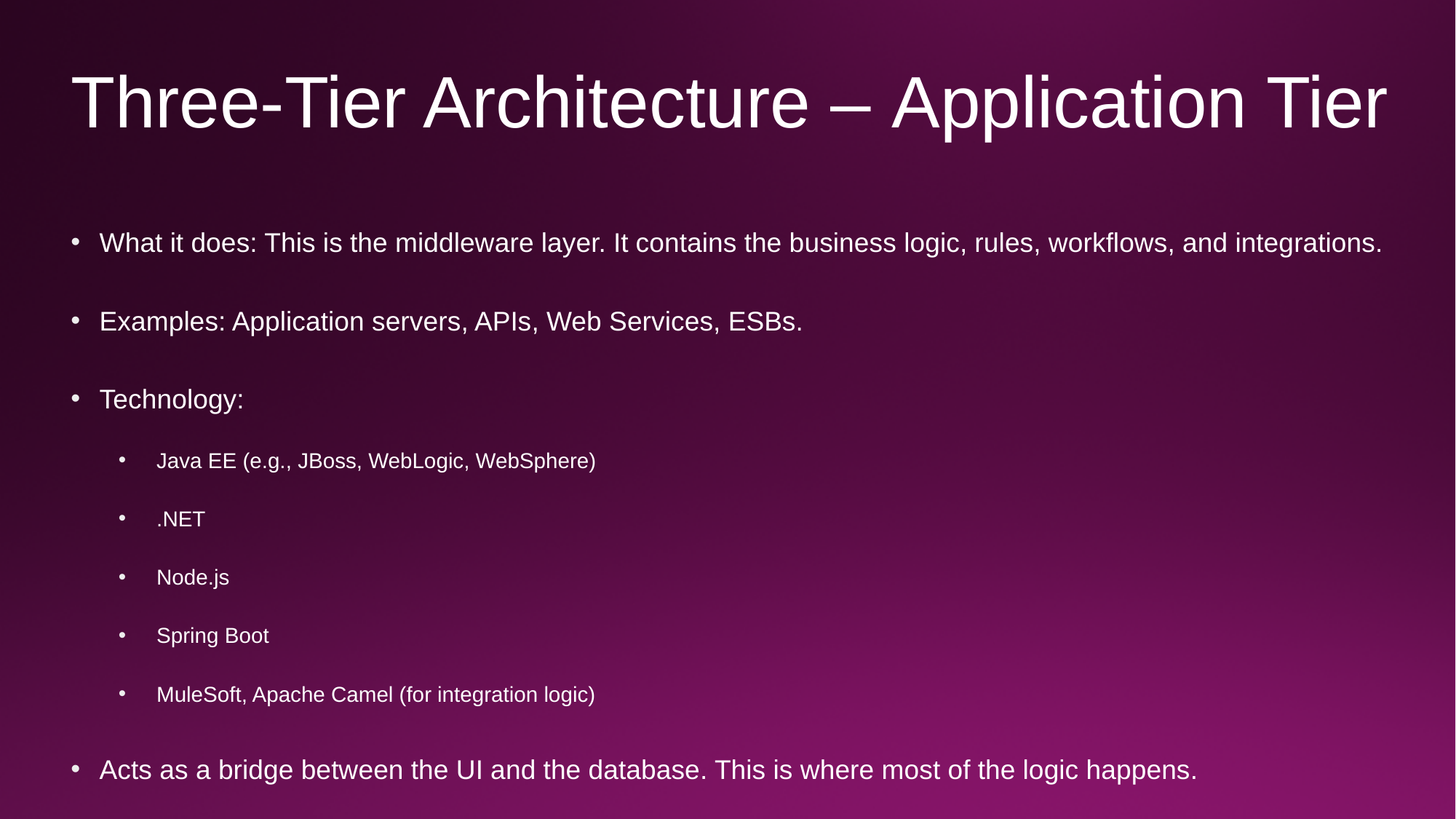

# Three-Tier Architecture – Application Tier
What it does: This is the middleware layer. It contains the business logic, rules, workflows, and integrations.
Examples: Application servers, APIs, Web Services, ESBs.
Technology:
Java EE (e.g., JBoss, WebLogic, WebSphere)
.NET
Node.js
Spring Boot
MuleSoft, Apache Camel (for integration logic)
Acts as a bridge between the UI and the database. This is where most of the logic happens.